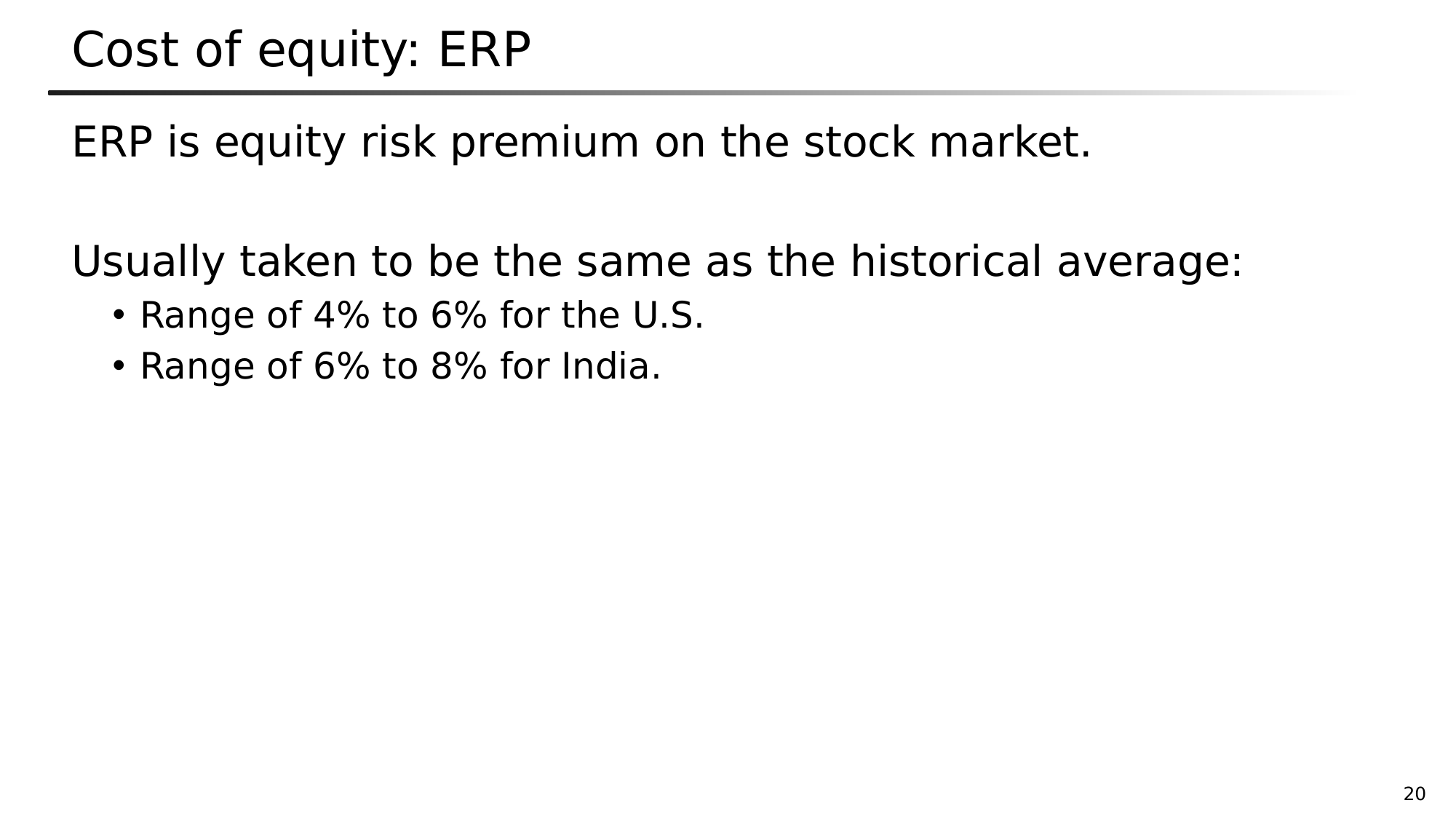

# Cost of equity: ERP
ERP is equity risk premium on the stock market.

Usually taken to be the same as the historical average:
Range of 4% to 6% for the U.S.
Range of 6% to 8% for India.